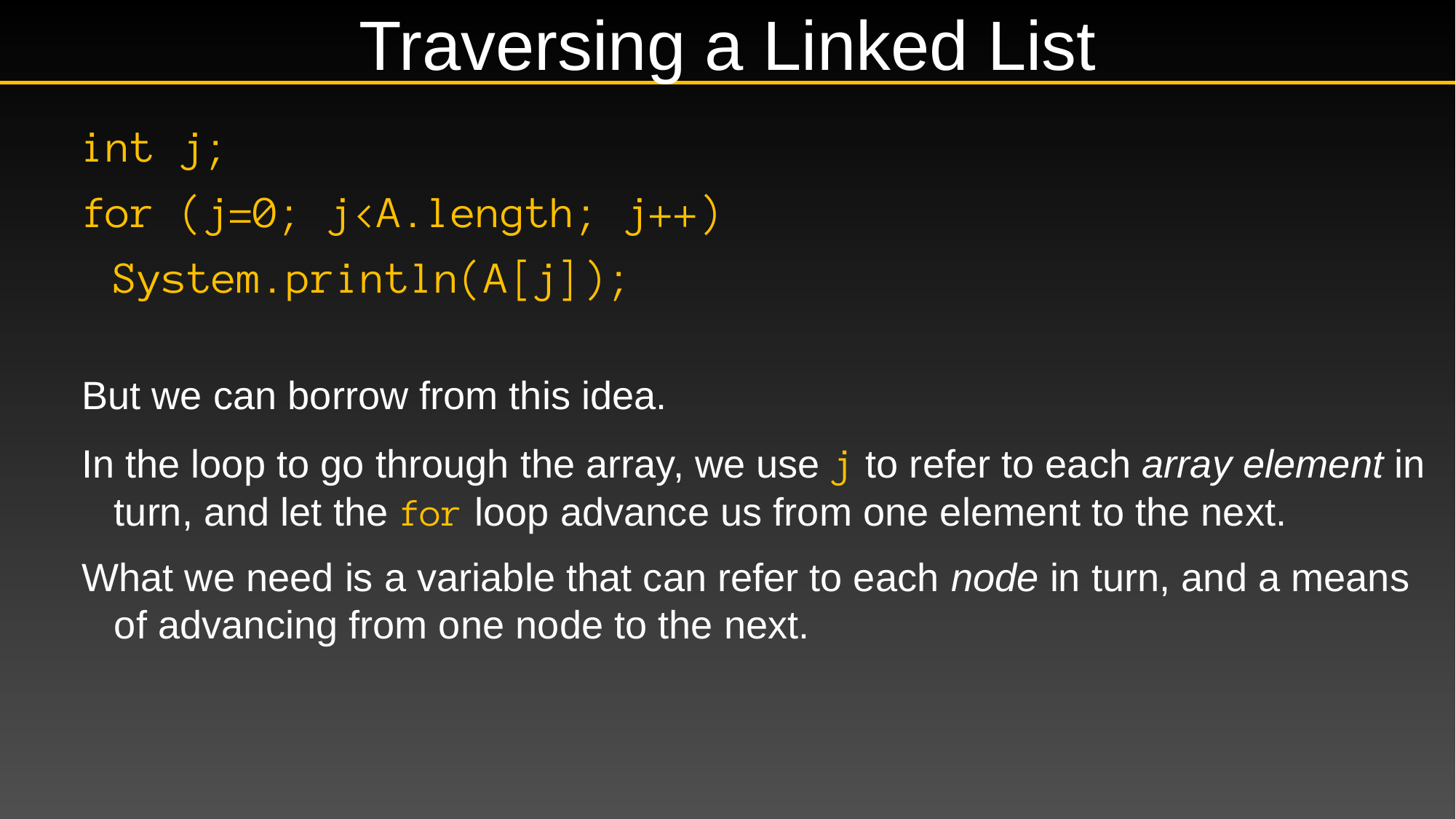

# Traversing a Linked List
int j;
for (j=0; j<A.length; j++)
	System.println(A[j]);

But we can borrow from this idea.
In the loop to go through the array, we use j to refer to each array element in turn, and let the for loop advance us from one element to the next.
What we need is a variable that can refer to each node in turn, and a means of advancing from one node to the next.